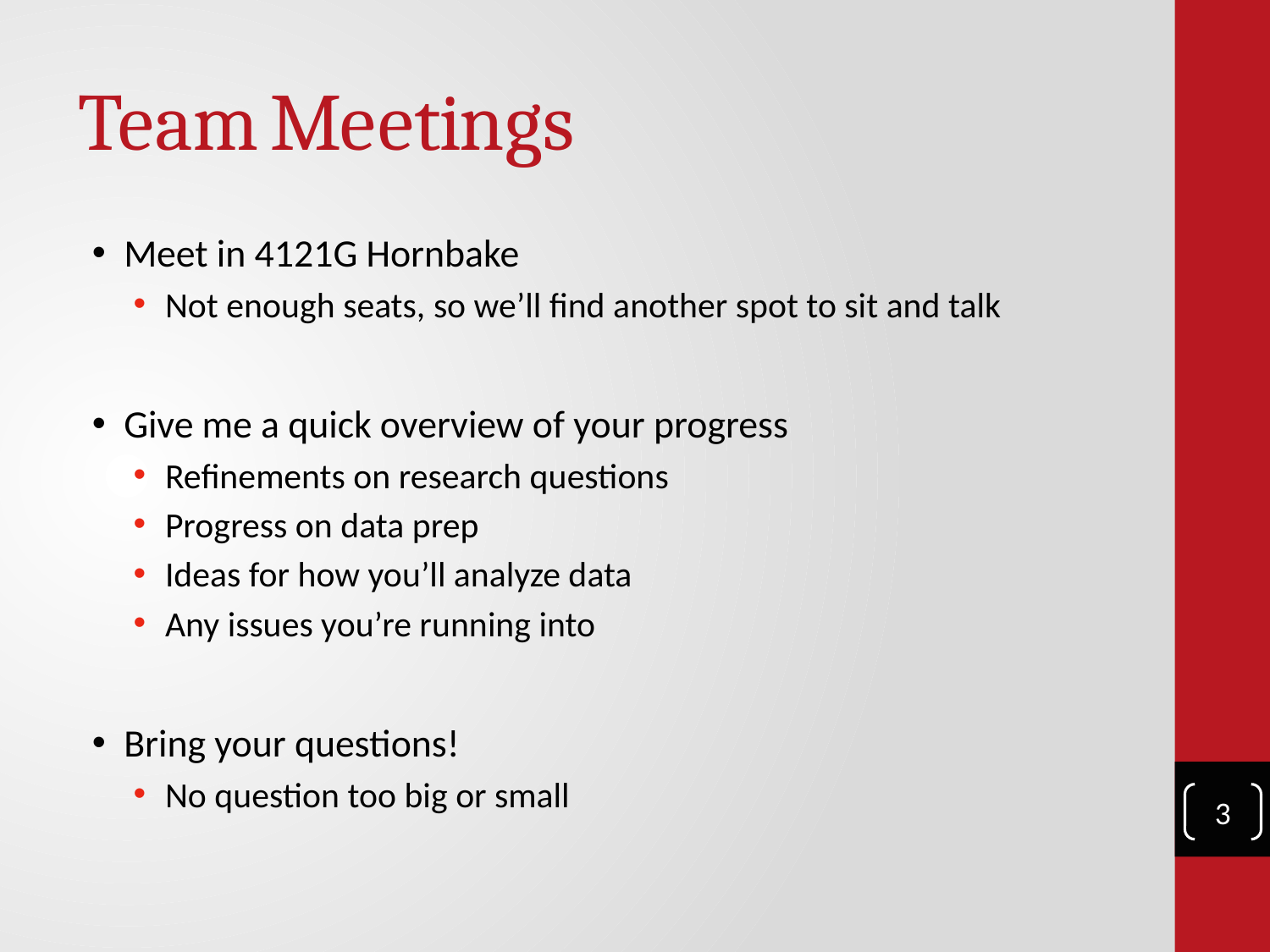

# Team Meetings
Meet in 4121G Hornbake
Not enough seats, so we’ll find another spot to sit and talk

Give me a quick overview of your progress
Refinements on research questions
Progress on data prep
Ideas for how you’ll analyze data
Any issues you’re running into

Bring your questions!
No question too big or small
3